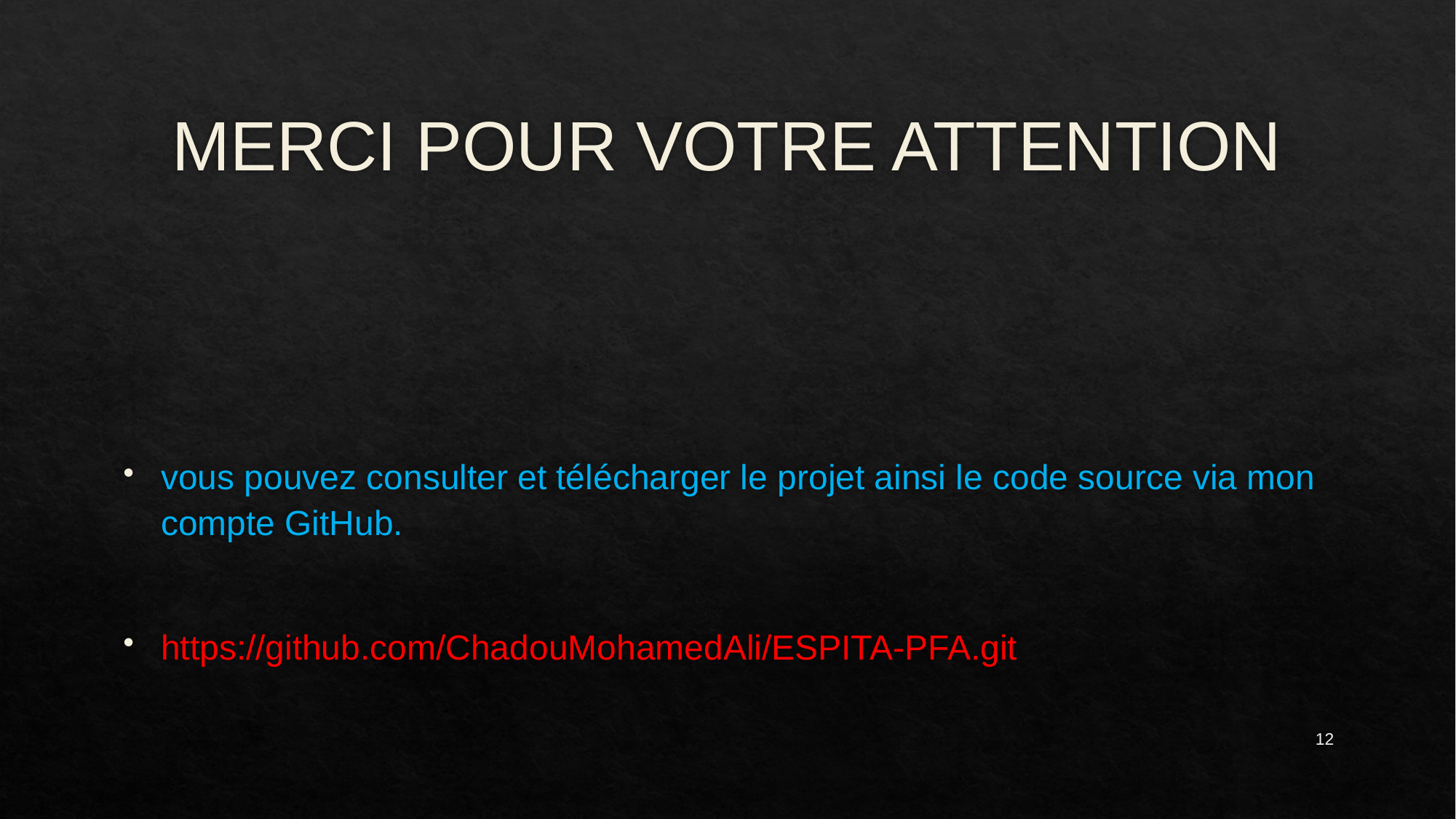

# MERCI POUR VOTRE ATTENTION
vous pouvez consulter et télécharger le projet ainsi le code source via mon compte GitHub.

https://github.com/ChadouMohamedAli/ESPITA-PFA.git

12